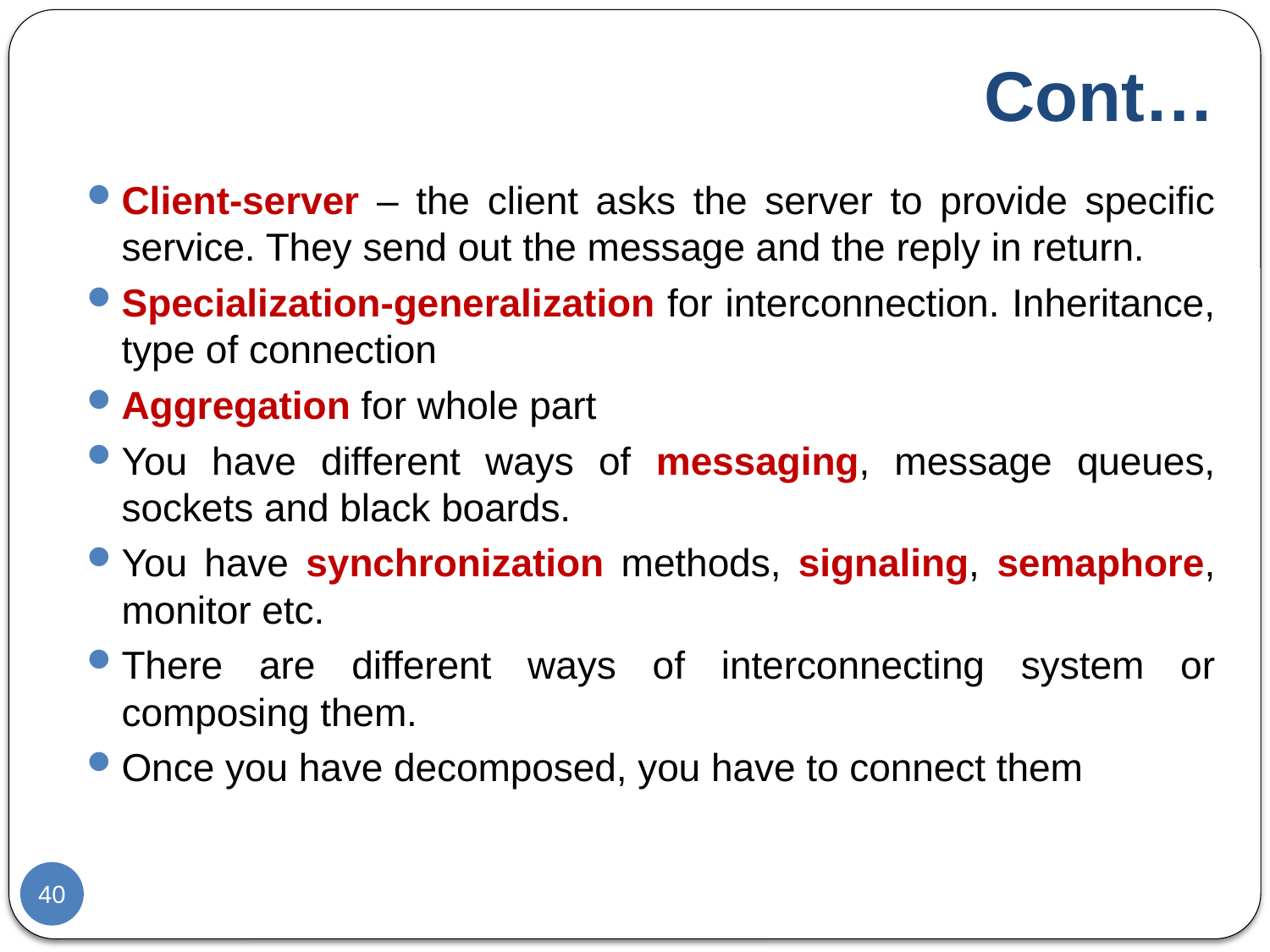

# Cont…
Client-server – the client asks the server to provide specific service. They send out the message and the reply in return.
Specialization-generalization for interconnection. Inheritance, type of connection
Aggregation for whole part
You have different ways of messaging, message queues, sockets and black boards.
You have synchronization methods, signaling, semaphore, monitor etc.
There are different ways of interconnecting system or composing them.
Once you have decomposed, you have to connect them

40